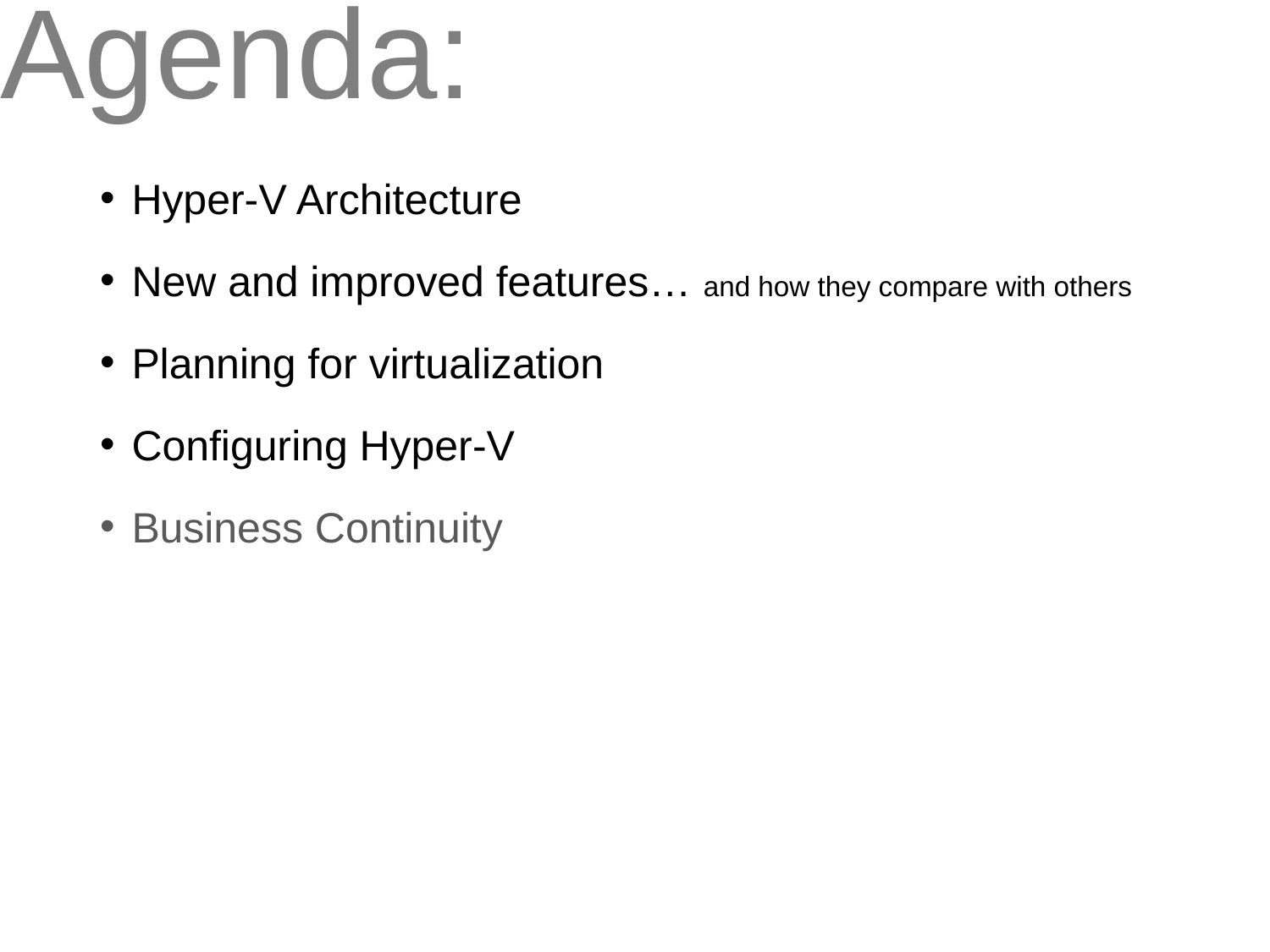

# Agenda:
Hyper-V Architecture
New and improved features… and how they compare with others
Planning for virtualization
Configuring Hyper-V
Business Continuity